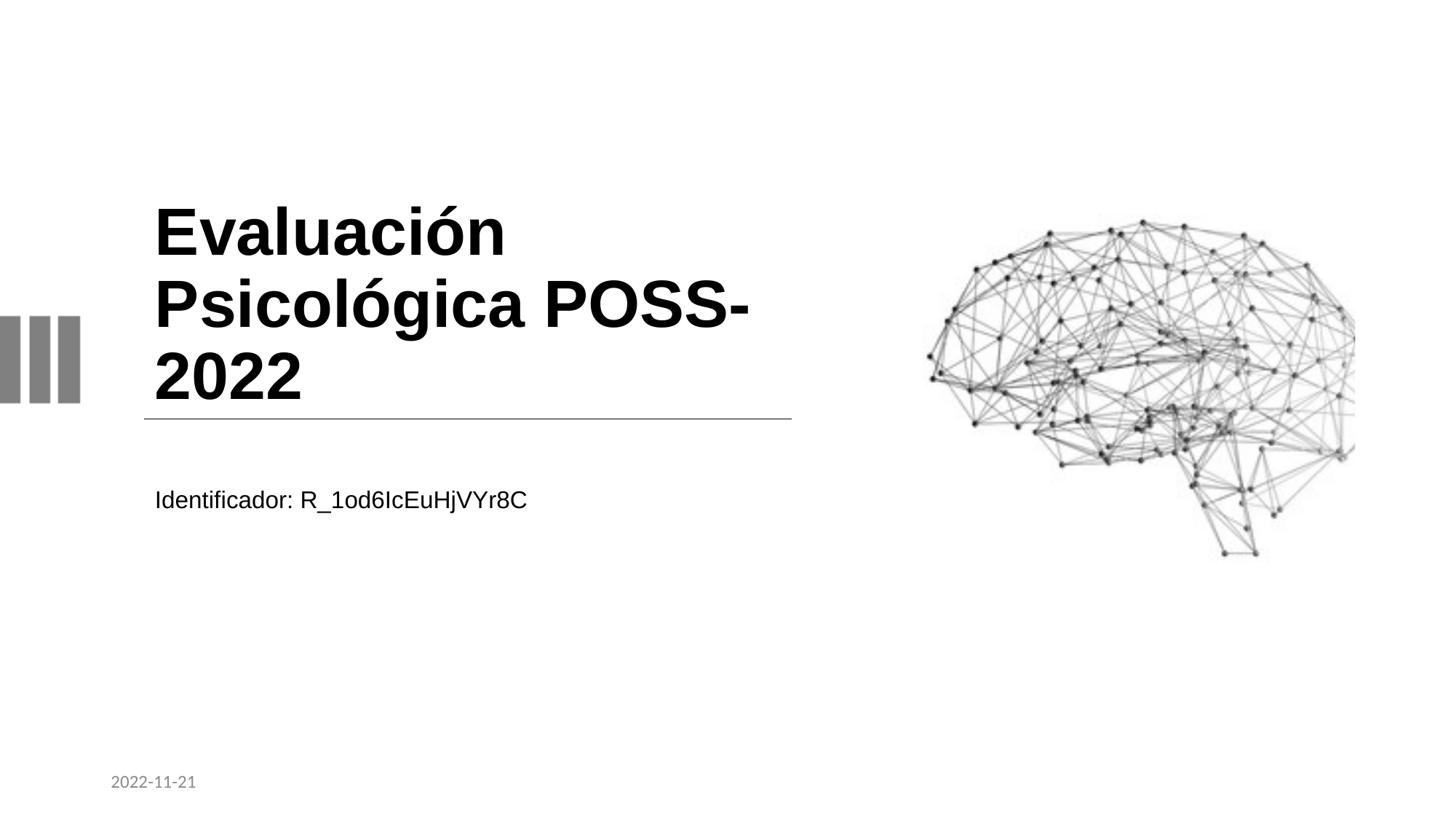

# Evaluación Psicológica POSS-2022
Identificador: R_1od6IcEuHjVYr8C
2022-11-21